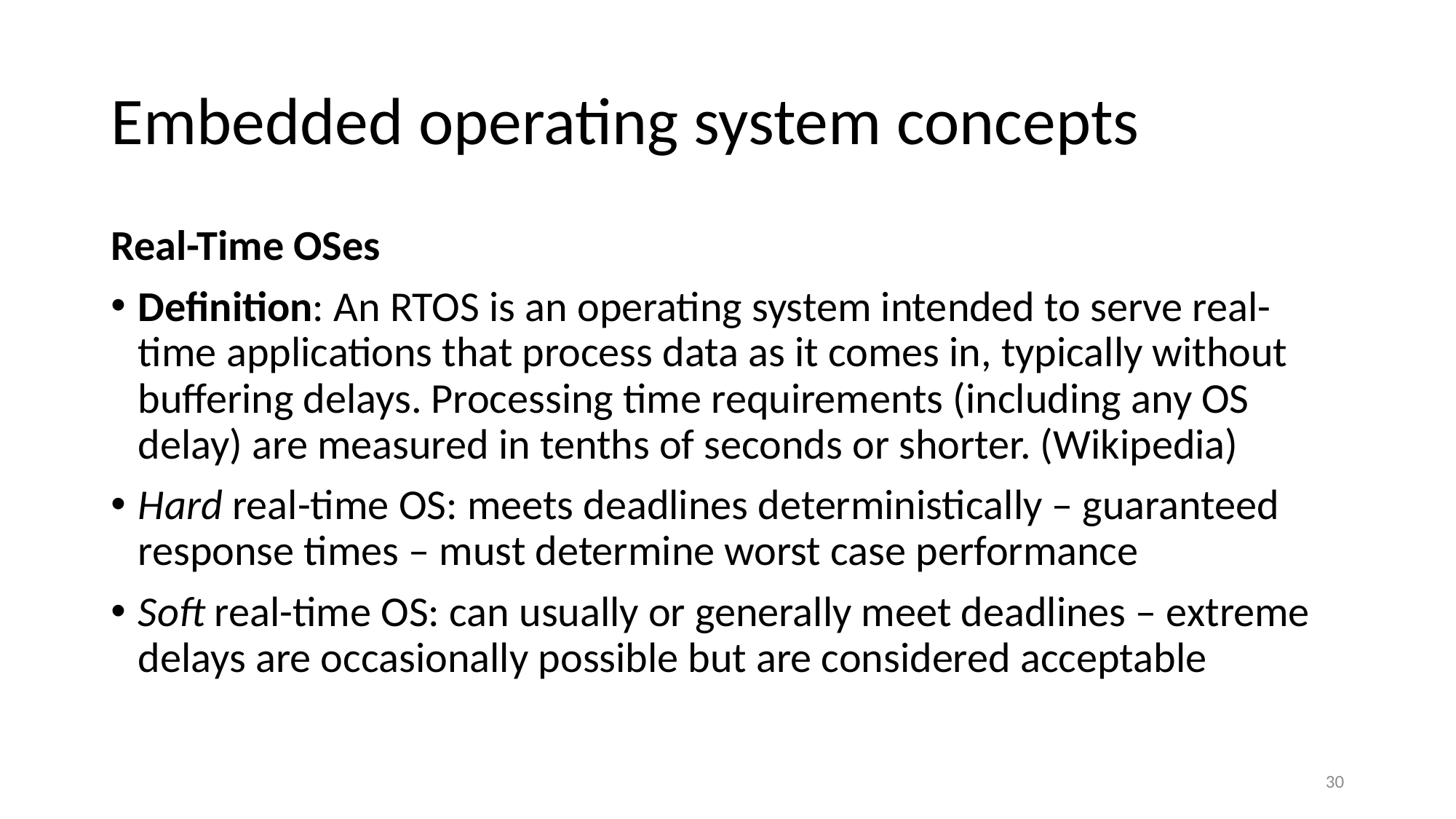

# Embedded operating system concepts
Real-Time OSes
Definition: An RTOS is an operating system intended to serve real-time applications that process data as it comes in, typically without buffering delays. Processing time requirements (including any OS delay) are measured in tenths of seconds or shorter. (Wikipedia)
Hard real-time OS: meets deadlines deterministically – guaranteed response times – must determine worst case performance
Soft real-time OS: can usually or generally meet deadlines – extreme delays are occasionally possible but are considered acceptable
30